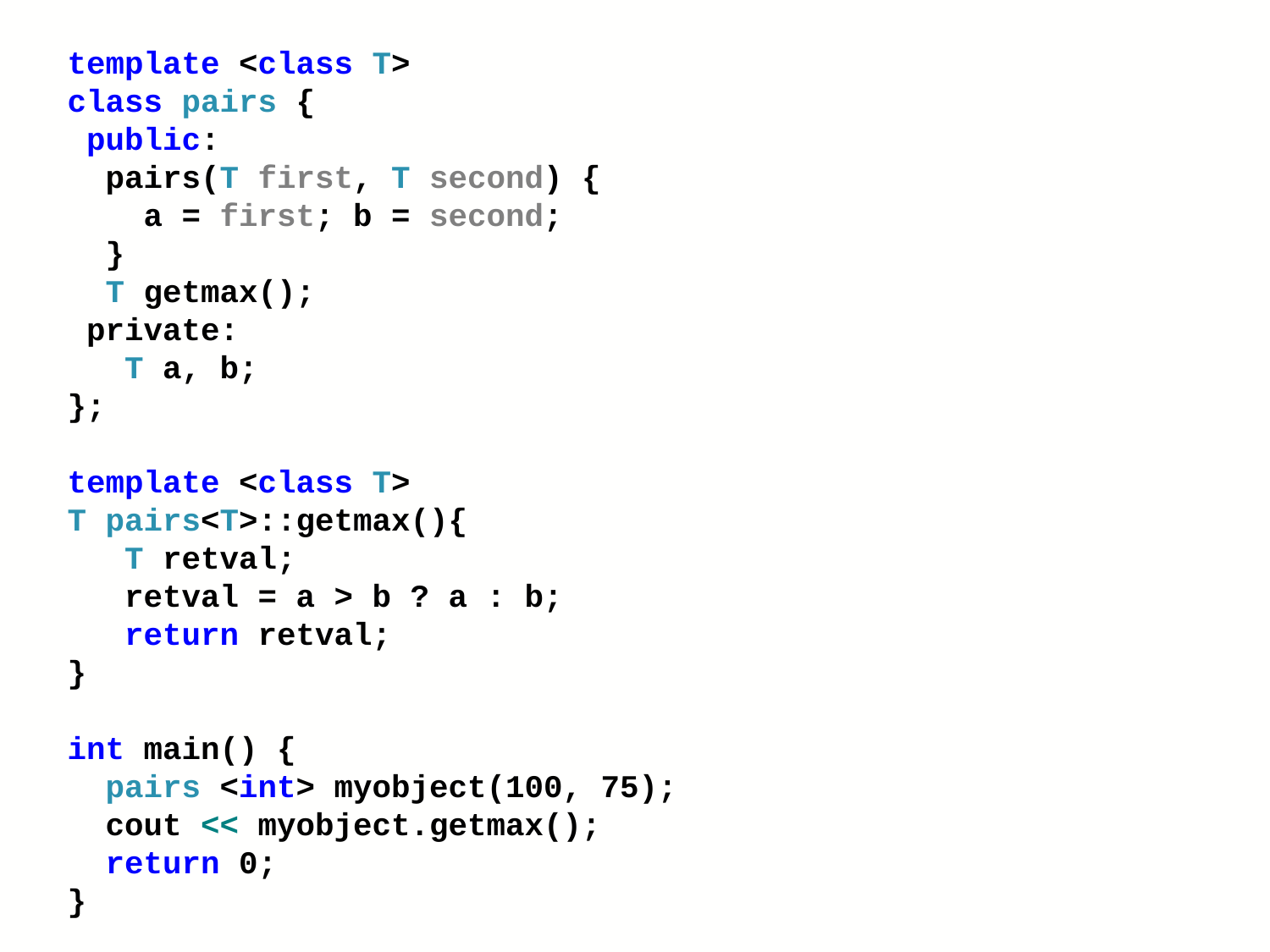

template <class T>
class pairs {
 public:
  pairs(T first, T second) {
    a = first; b = second;
  }
  T getmax();
 private:
   T a, b;
};

template <class T>
T pairs<T>::getmax(){
   T retval;
   retval = a > b ? a : b;
   return retval;
}

int main() {
  pairs <int> myobject(100, 75);
  cout << myobject.getmax();
  return 0;
}